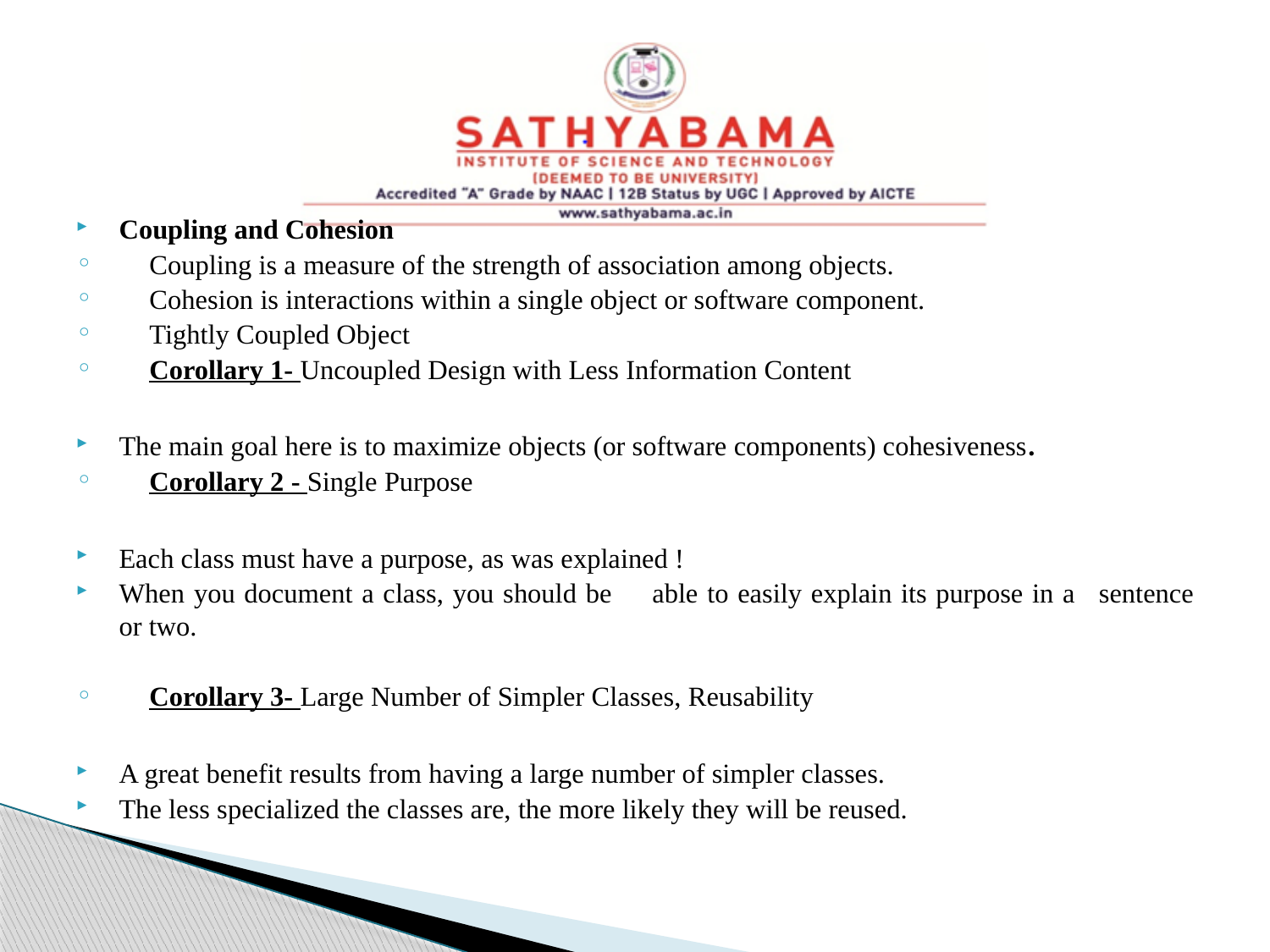

#
Coupling and Cohesion
Coupling is a measure of the strength of association among objects.
Cohesion is interactions within a single object or software component.
Tightly Coupled Object
Corollary 1- Uncoupled Design with Less Information Content

The main goal here is to maximize objects (or software components) cohesiveness.
Corollary 2 - Single Purpose

Each class must have a purpose, as was explained !
When you document a class, you should be	able to easily explain its purpose in a	sentence or two.

Corollary 3- Large Number of Simpler Classes, Reusability

A great benefit results from having a large number of simpler classes.
The less specialized the classes are, the more likely they will be reused.